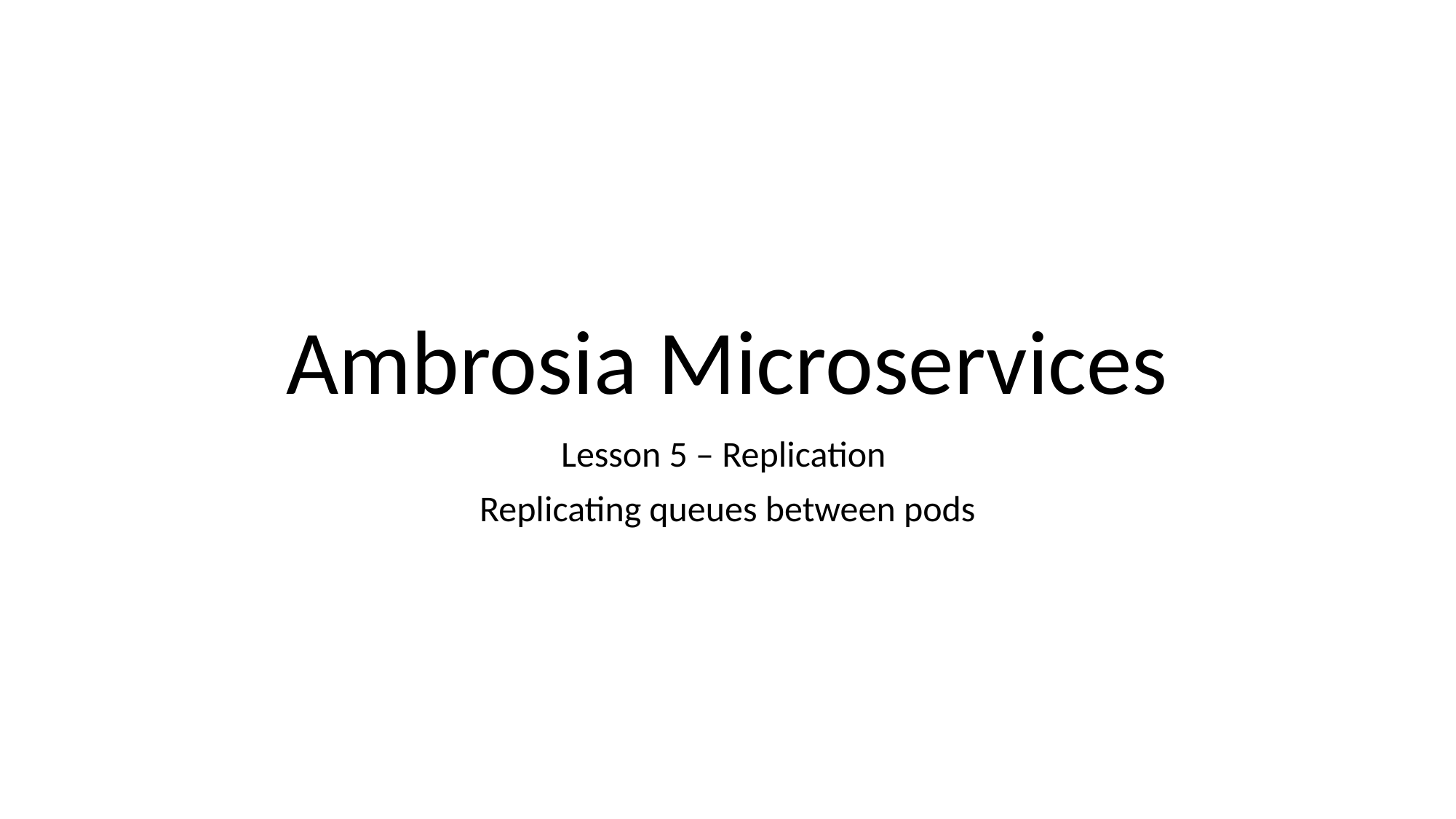

# Ambrosia Microservices
Lesson 5 – Replication
Replicating queues between pods